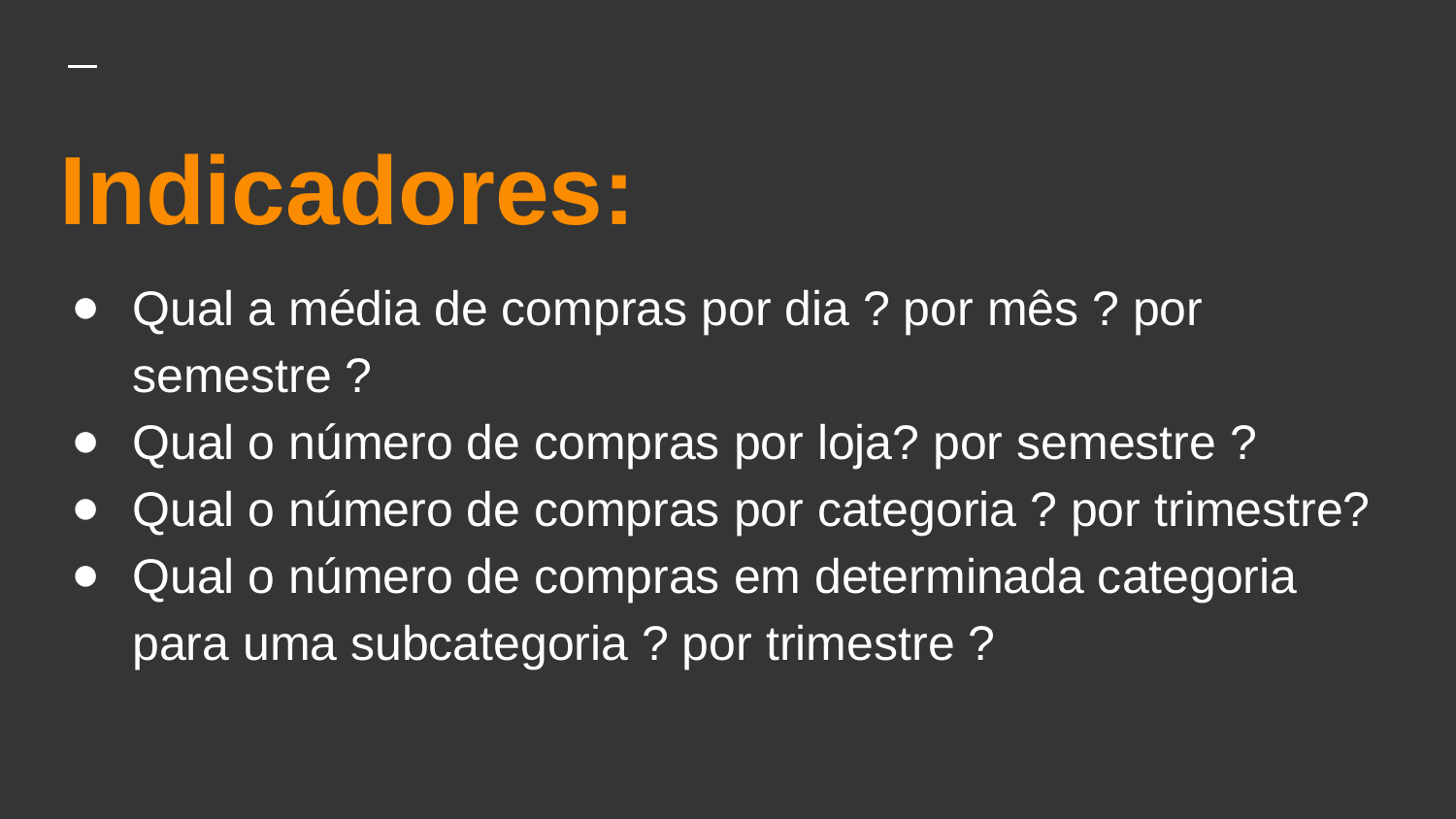

# Indicadores:
Qual a média de compras por dia ? por mês ? por semestre ?
Qual o número de compras por loja? por semestre ?
Qual o número de compras por categoria ? por trimestre?
Qual o número de compras em determinada categoria para uma subcategoria ? por trimestre ?